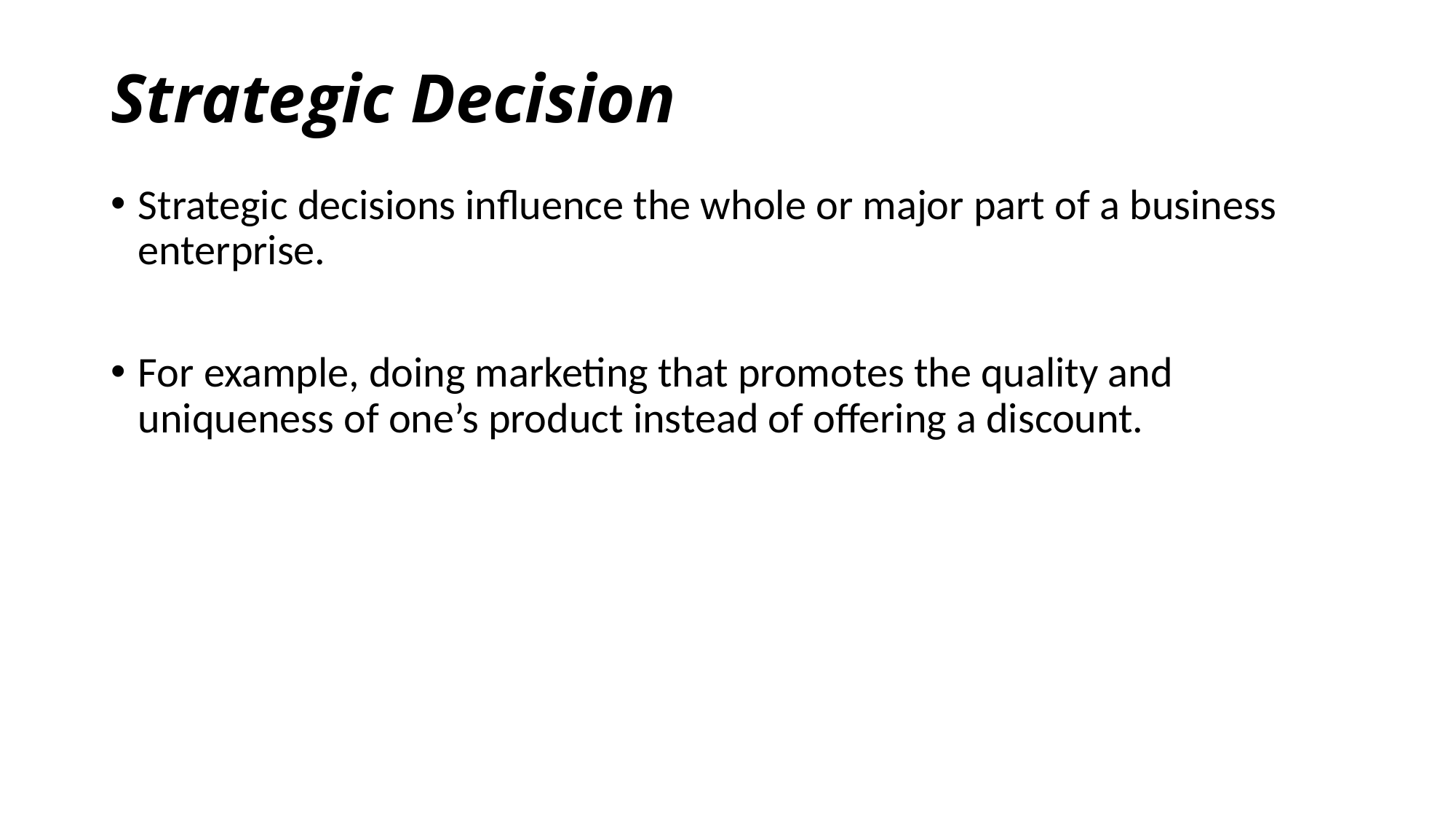

# Strategic Decision
Strategic decisions influence the whole or major part of a business enterprise.

For example, doing marketing that promotes the quality and uniqueness of one’s product instead of offering a discount.